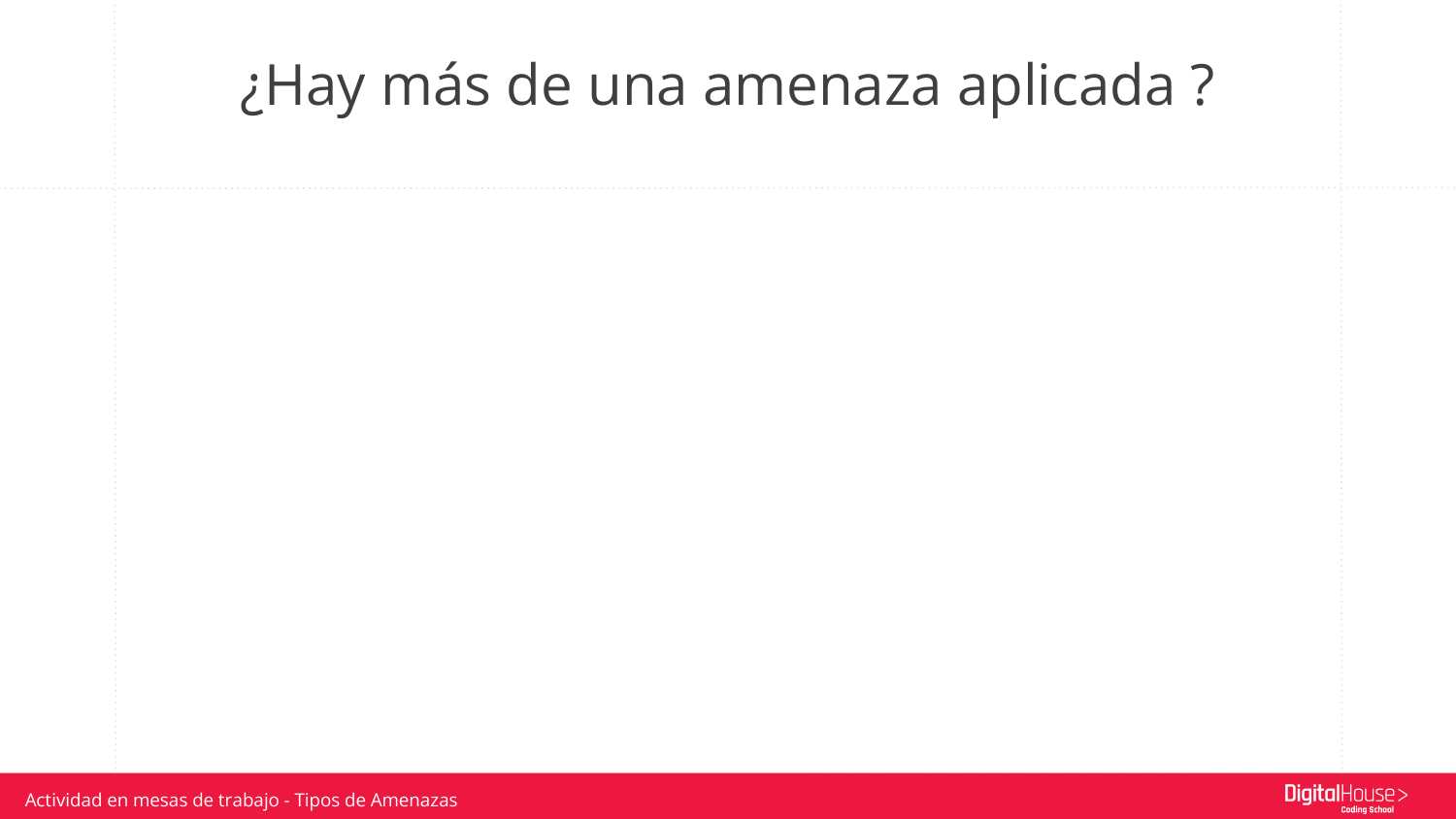

# ¿Hay más de una amenaza aplicada ?